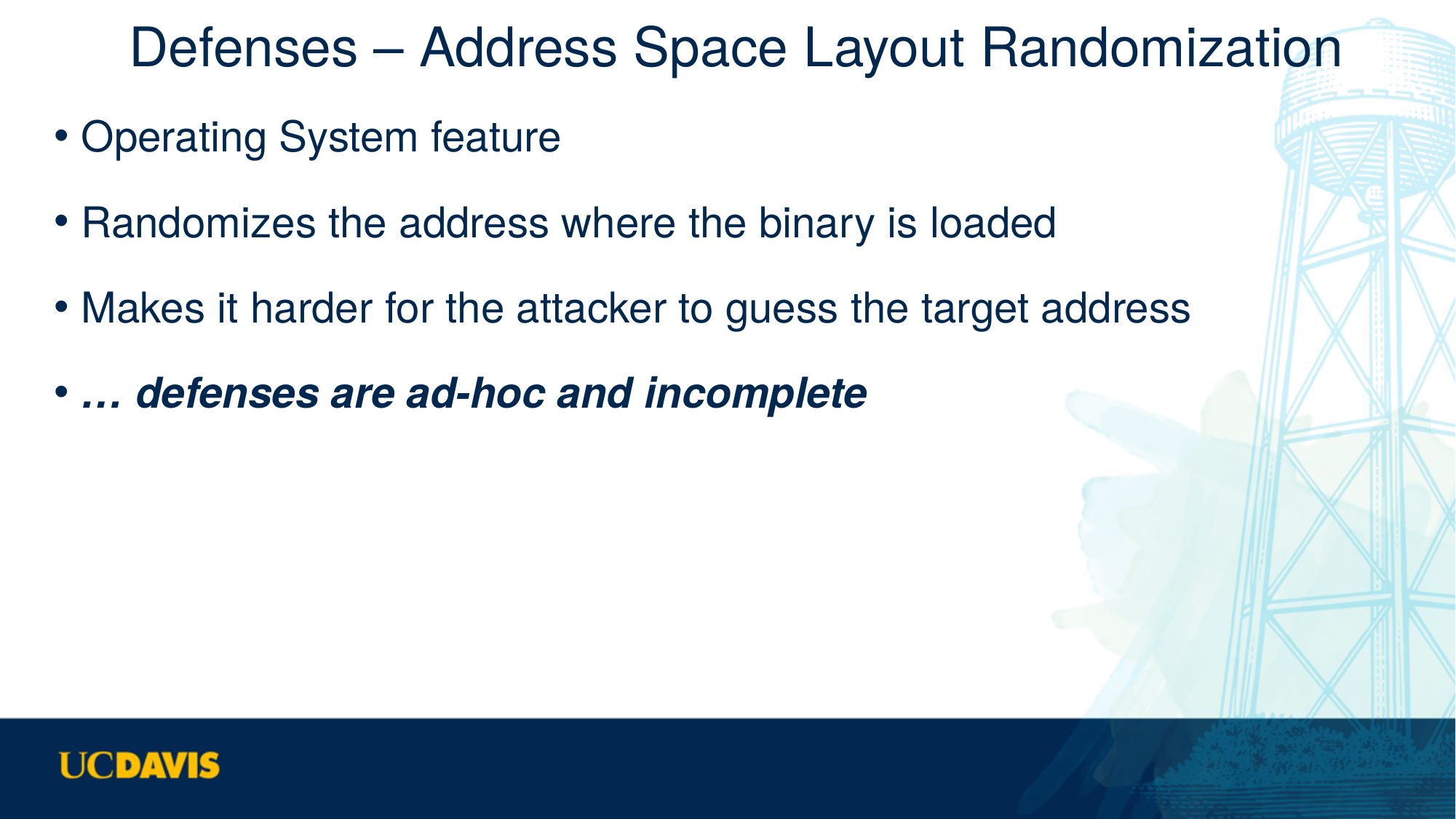

# Defenses – Address Space Layout Randomization
Operating System feature
Randomizes the address where the binary is loaded
Makes it harder for the attacker to guess the target address
… defenses are ad-hoc and incomplete